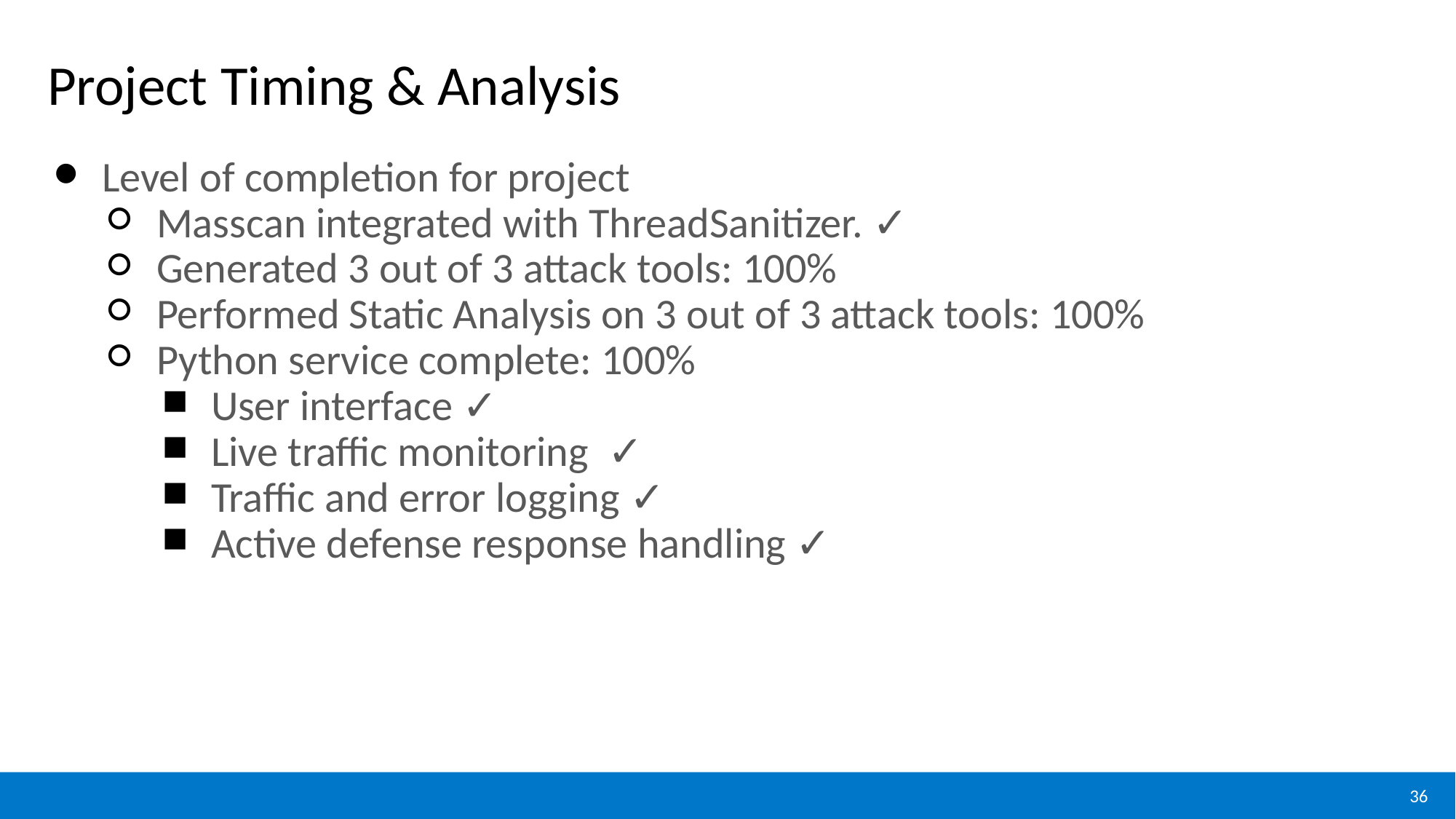

# Project Timing & Analysis
Level of completion for project
Masscan integrated with ThreadSanitizer. ✓
Generated 3 out of 3 attack tools: 100%
Performed Static Analysis on 3 out of 3 attack tools: 100%
Python service complete: 100%
User interface ✓
Live traffic monitoring  ✓
Traffic and error logging ✓
Active defense response handling ✓

36